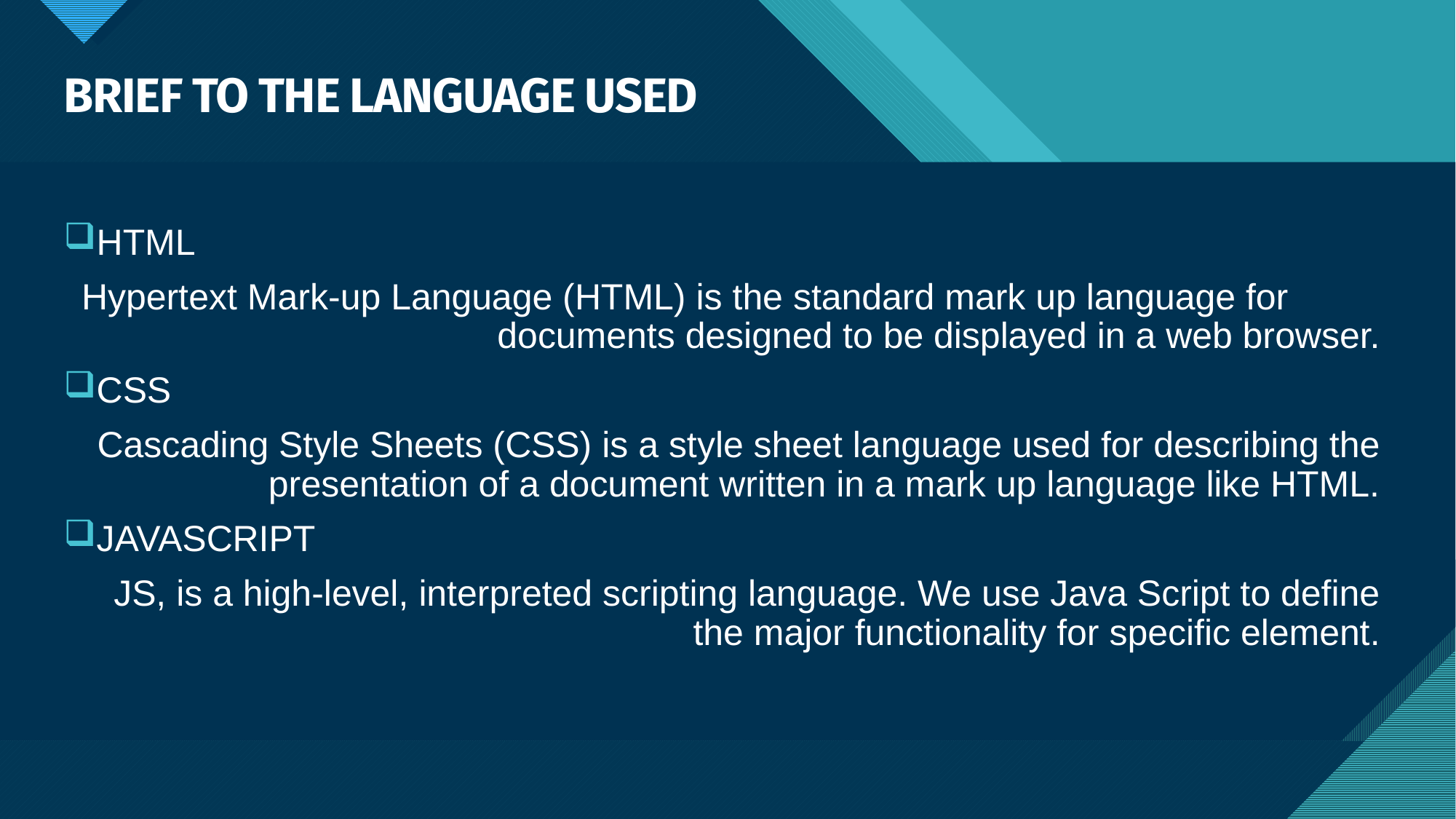

# BRIEF TO THE LANGUAGE USED
HTML
 Hypertext Mark-up Language (HTML) is the standard mark up language for           documents designed to be displayed in a web browser.
CSS
Cascading Style Sheets (CSS) is a style sheet language used for describing the presentation of a document written in a mark up language like HTML.
JAVASCRIPT
JS, is a high-level, interpreted scripting language. We use Java Script to define the major functionality for specific element.